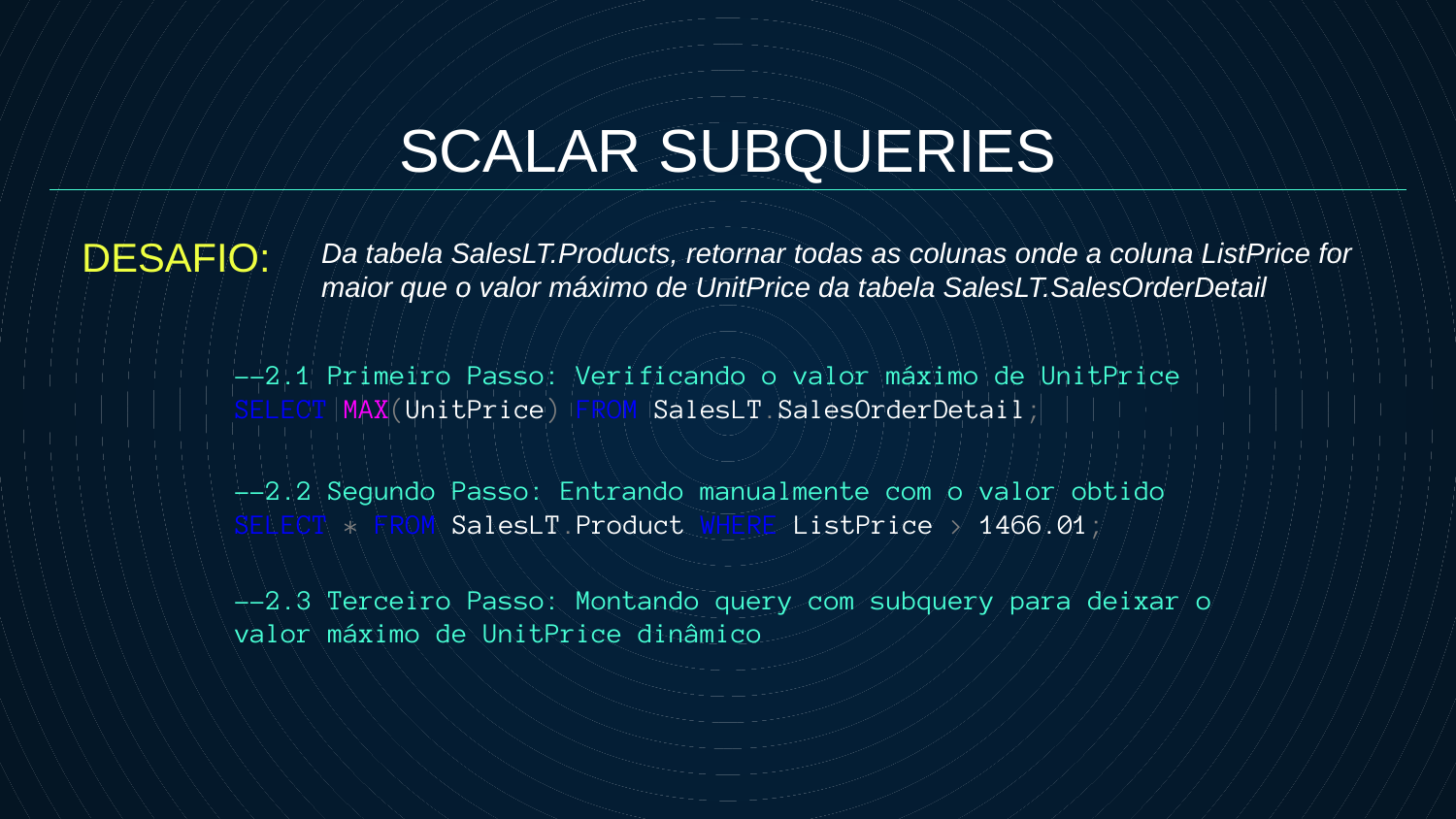

SCALAR SUBQUERIES
DESAFIO:
Da tabela SalesLT.Products, retornar todas as colunas onde a coluna ListPrice for maior que o valor máximo de UnitPrice da tabela SalesLT.SalesOrderDetail
--2.1 Primeiro Passo: Verificando o valor máximo de UnitPrice
SELECT MAX(UnitPrice) FROM SalesLT.SalesOrderDetail;
--2.2 Segundo Passo: Entrando manualmente com o valor obtido
SELECT * FROM SalesLT.Product WHERE ListPrice > 1466.01;
--2.3 Terceiro Passo: Montando query com subquery para deixar o valor máximo de UnitPrice dinâmico